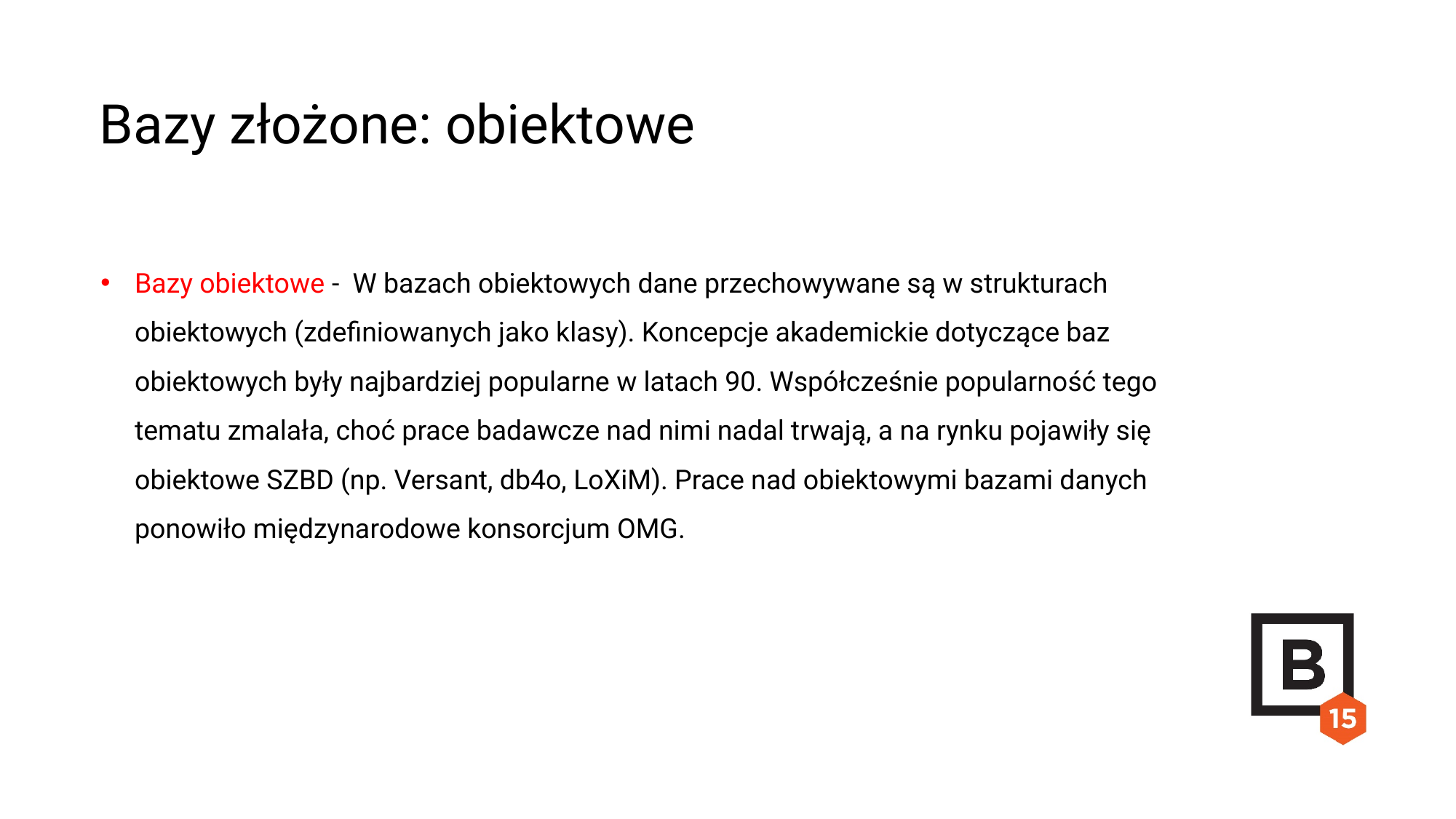

Bazy złożone: obiektowe

Bazy obiektowe -  W bazach obiektowych dane przechowywane są w strukturach obiektowych (zdefiniowanych jako klasy). Koncepcje akademickie dotyczące baz obiektowych były najbardziej popularne w latach 90. Współcześnie popularność tego tematu zmalała, choć prace badawcze nad nimi nadal trwają, a na rynku pojawiły się obiektowe SZBD (np. Versant, db4o, LoXiM). Prace nad obiektowymi bazami danych ponowiło międzynarodowe konsorcjum OMG.